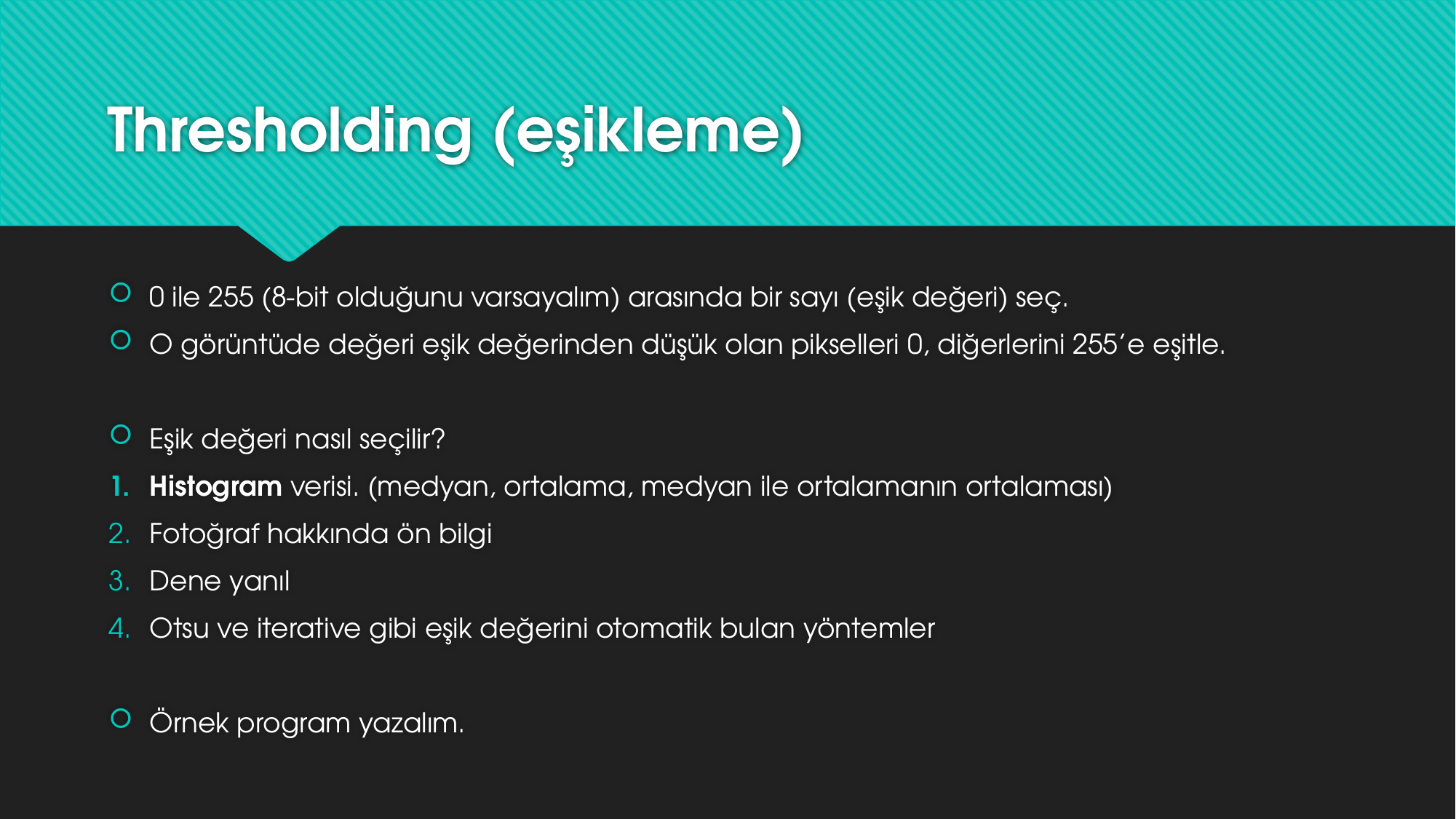

# Thresholding (eşikleme)
0 ile 255 (8-bit olduğunu varsayalım) arasında bir sayı (eşik değeri) seç.
O görüntüde değeri eşik değerinden düşük olan pikselleri 0, diğerlerini 255’e eşitle.

Eşik değeri nasıl seçilir?
Histogram verisi. (medyan, ortalama, medyan ile ortalamanın ortalaması)
Fotoğraf hakkında ön bilgi
Dene yanıl
Otsu ve iterative gibi eşik değerini otomatik bulan yöntemler

Örnek program yazalım.